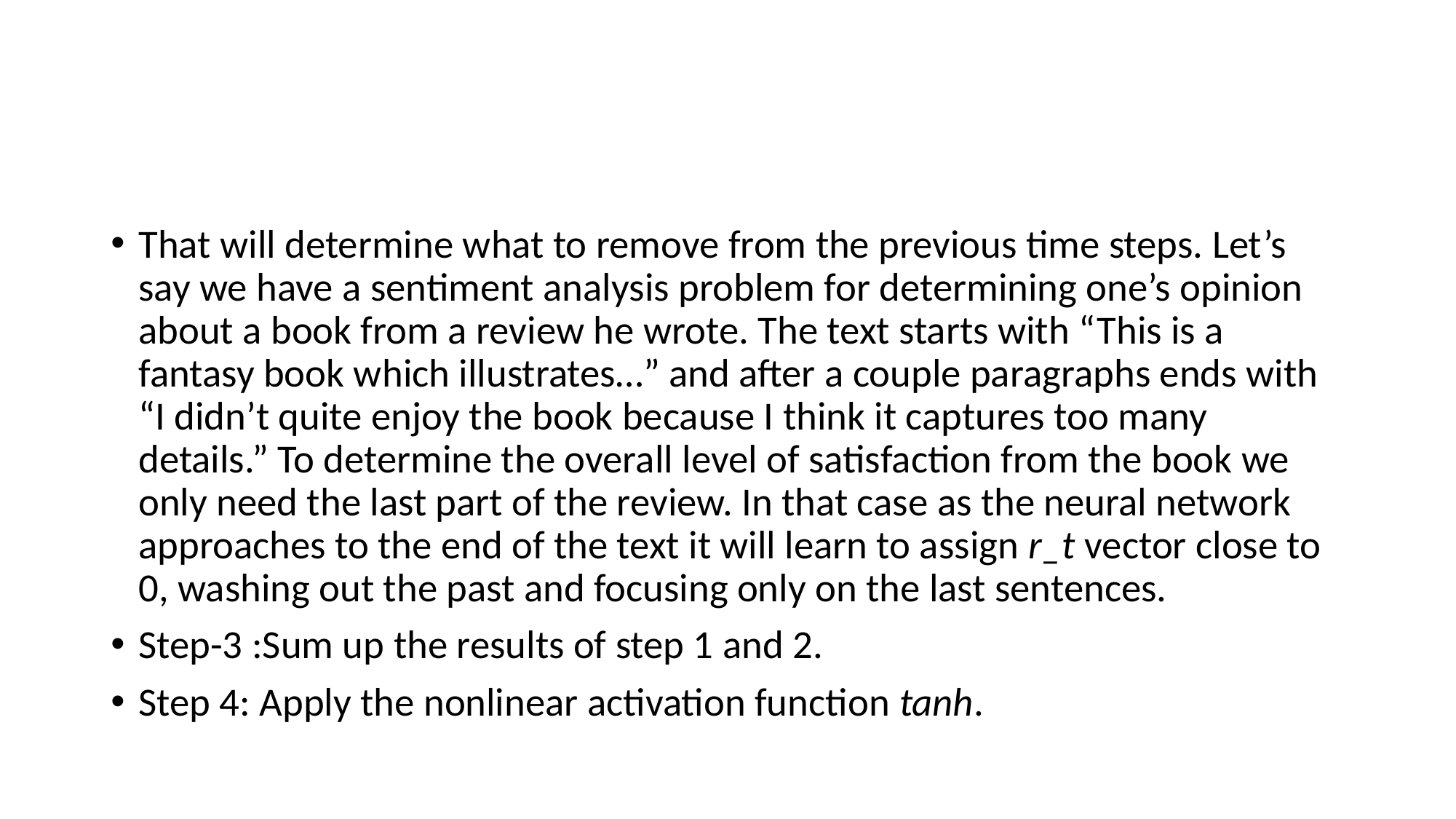

#
That will determine what to remove from the previous time steps. Let’s say we have a sentiment analysis problem for determining one’s opinion about a book from a review he wrote. The text starts with “This is a fantasy book which illustrates…” and after a couple paragraphs ends with “I didn’t quite enjoy the book because I think it captures too many details.” To determine the overall level of satisfaction from the book we only need the last part of the review. In that case as the neural network approaches to the end of the text it will learn to assign r_t vector close to 0, washing out the past and focusing only on the last sentences.
Step-3 :Sum up the results of step 1 and 2.
Step 4: Apply the nonlinear activation function tanh.